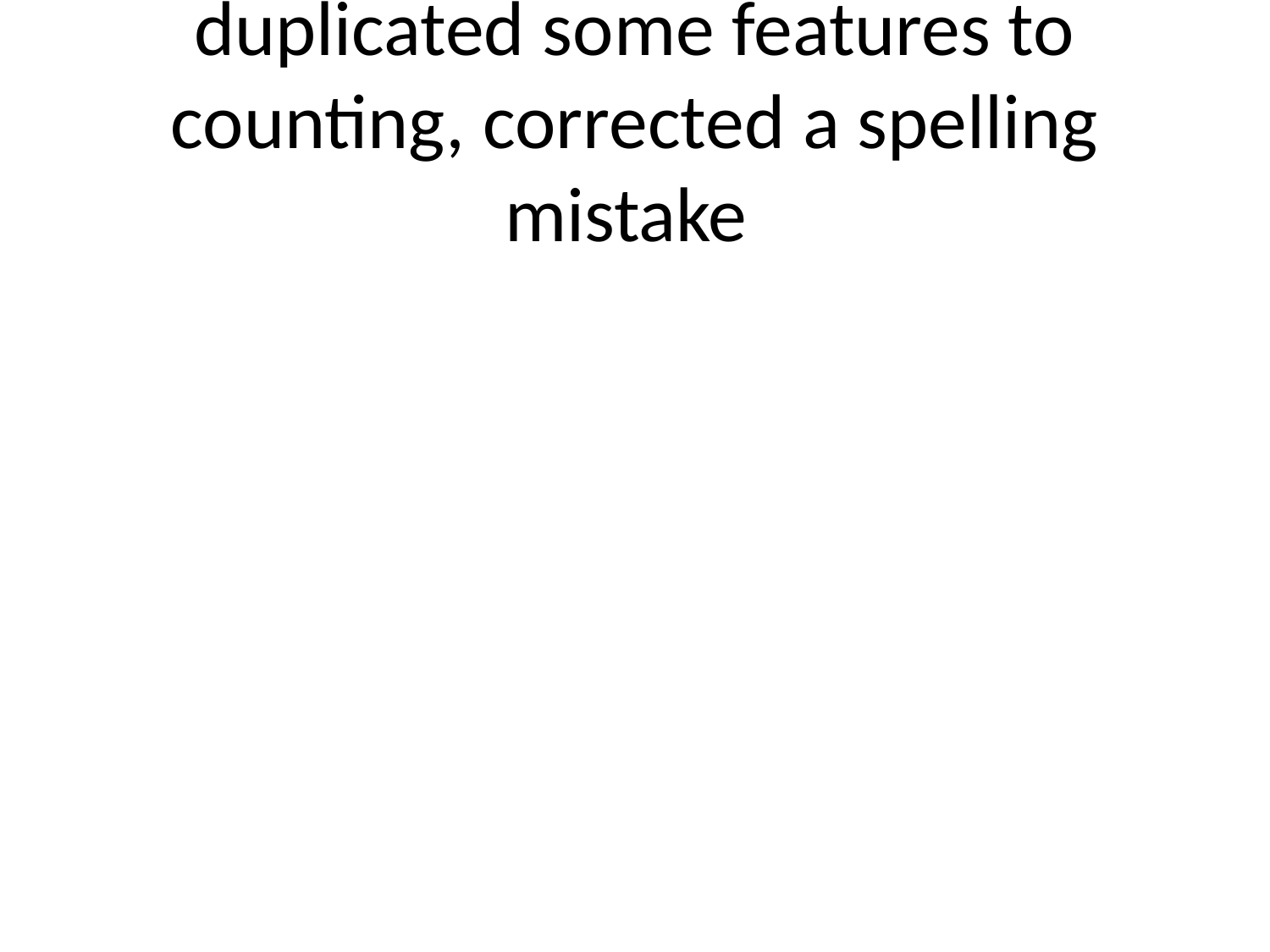

# duplicated some features to counting, corrected a spelling mistake